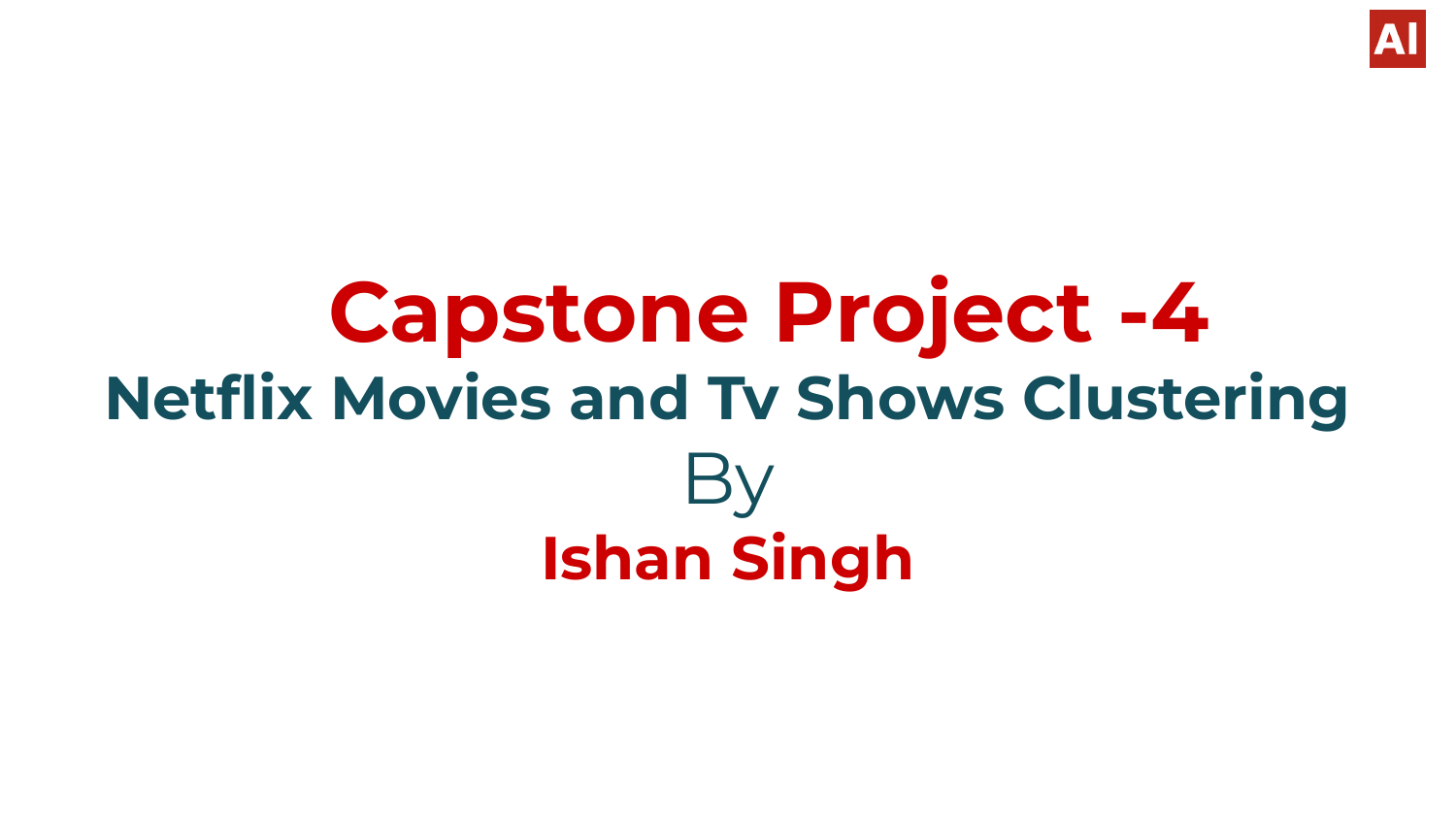

# Capstone Project -4
Netflix Movies and Tv Shows Clustering
By
Ishan Singh